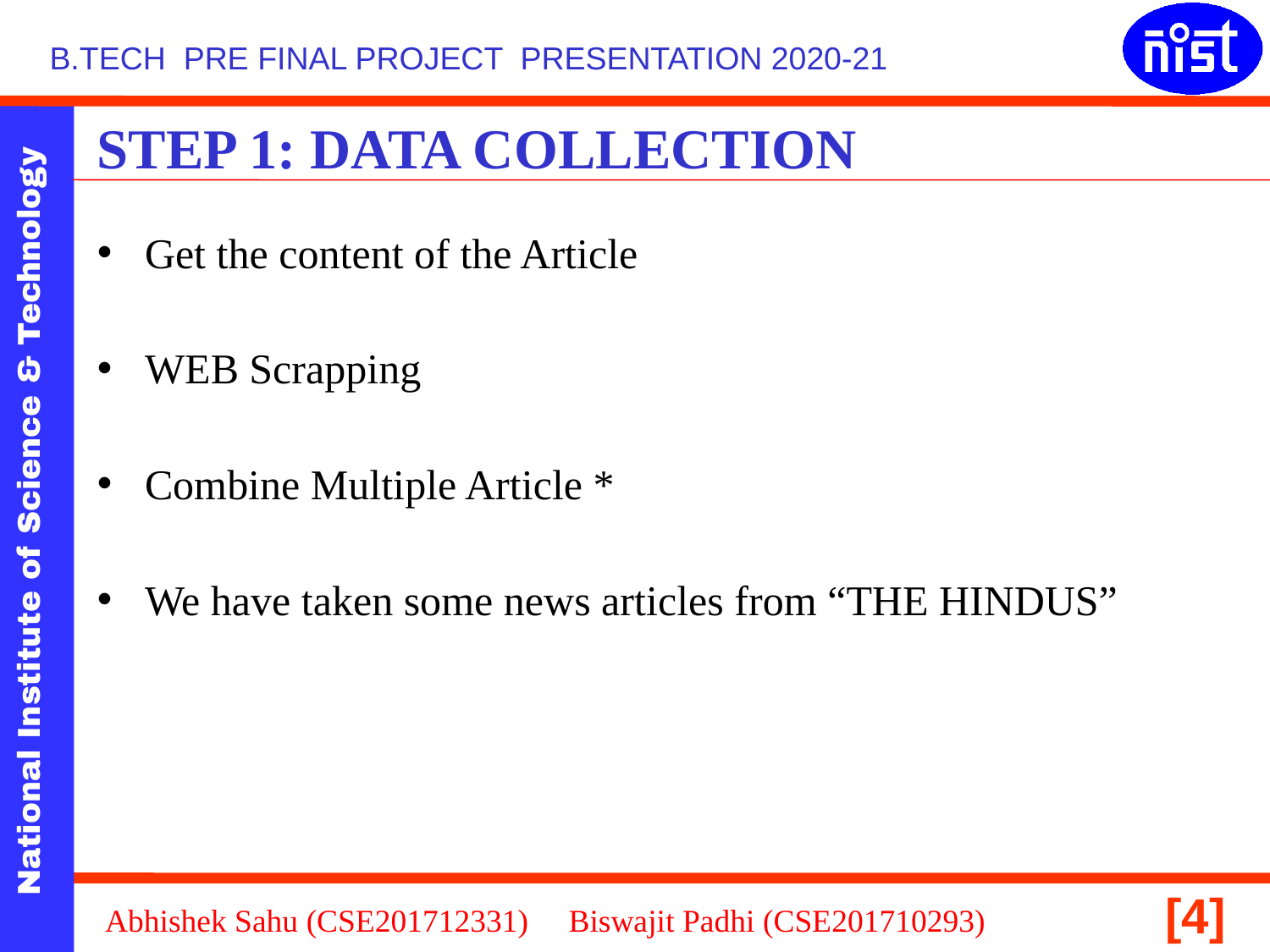

STEP 1: DATA COLLECTION
Get the content of the Article
WEB Scrapping
Combine Multiple Article *
We have taken some news articles from “THE HINDUS”